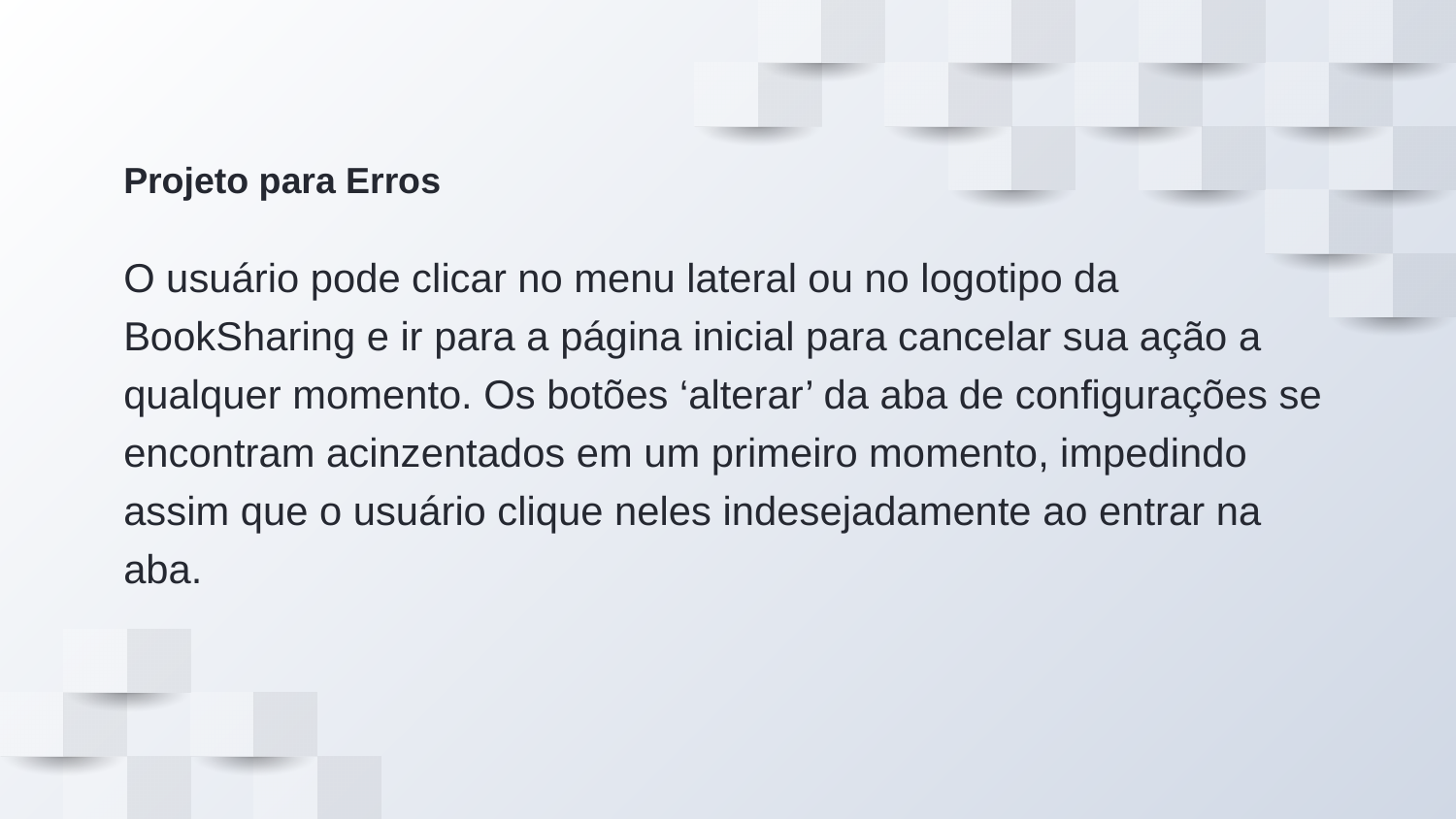

# Projeto para Erros
O usuário pode clicar no menu lateral ou no logotipo da BookSharing e ir para a página inicial para cancelar sua ação a qualquer momento. Os botões ‘alterar’ da aba de configurações se encontram acinzentados em um primeiro momento, impedindo assim que o usuário clique neles indesejadamente ao entrar na aba.